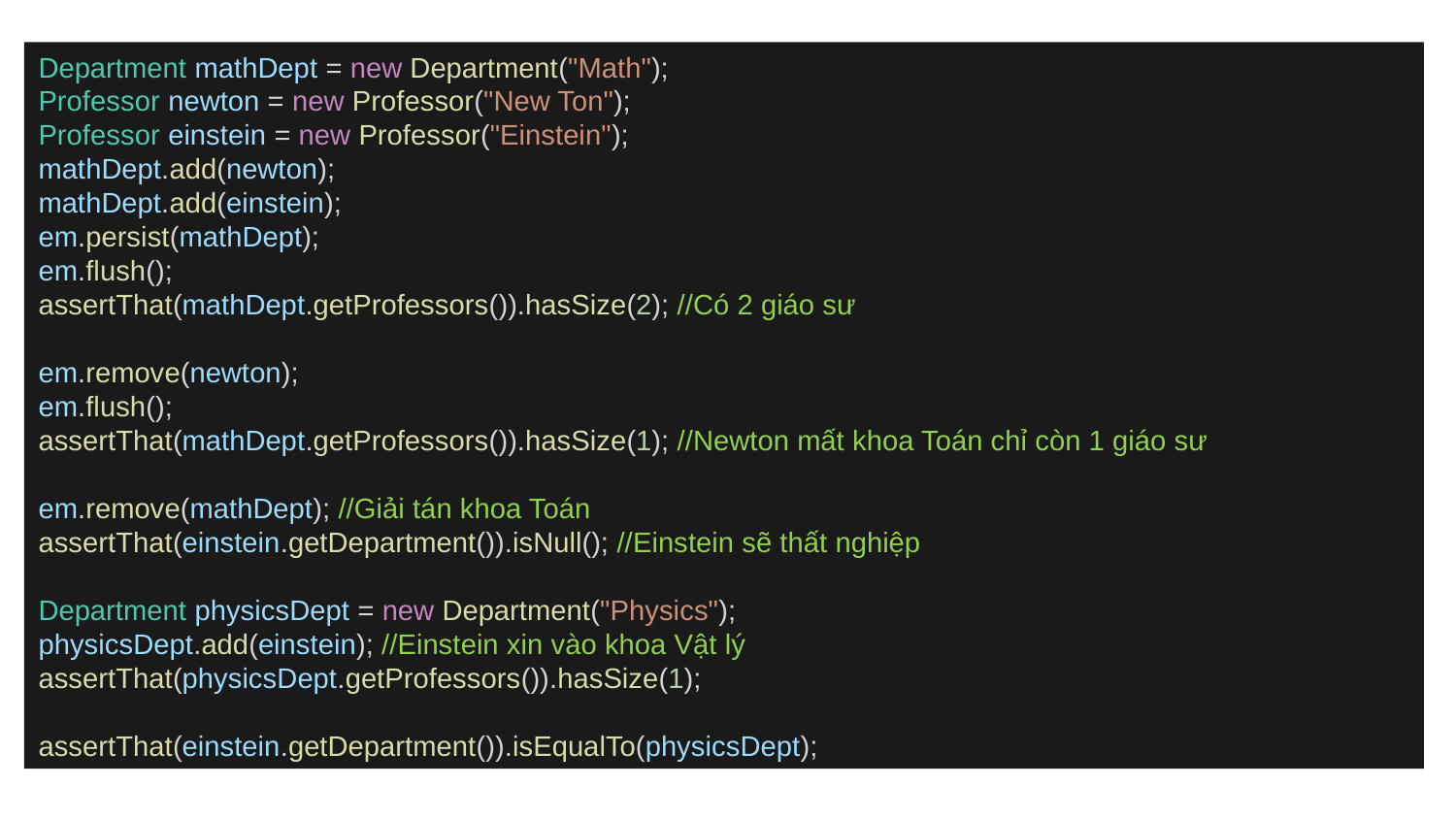

Department mathDept = new Department("Math");
Professor newton = new Professor("New Ton");
Professor einstein = new Professor("Einstein");
mathDept.add(newton);
mathDept.add(einstein);
em.persist(mathDept);
em.flush();
assertThat(mathDept.getProfessors()).hasSize(2); //Có 2 giáo sư
em.remove(newton);
em.flush();
assertThat(mathDept.getProfessors()).hasSize(1); //Newton mất khoa Toán chỉ còn 1 giáo sư
em.remove(mathDept); //Giải tán khoa Toán
assertThat(einstein.getDepartment()).isNull(); //Einstein sẽ thất nghiệp
Department physicsDept = new Department("Physics");
physicsDept.add(einstein); //Einstein xin vào khoa Vật lý
assertThat(physicsDept.getProfessors()).hasSize(1);
assertThat(einstein.getDepartment()).isEqualTo(physicsDept);